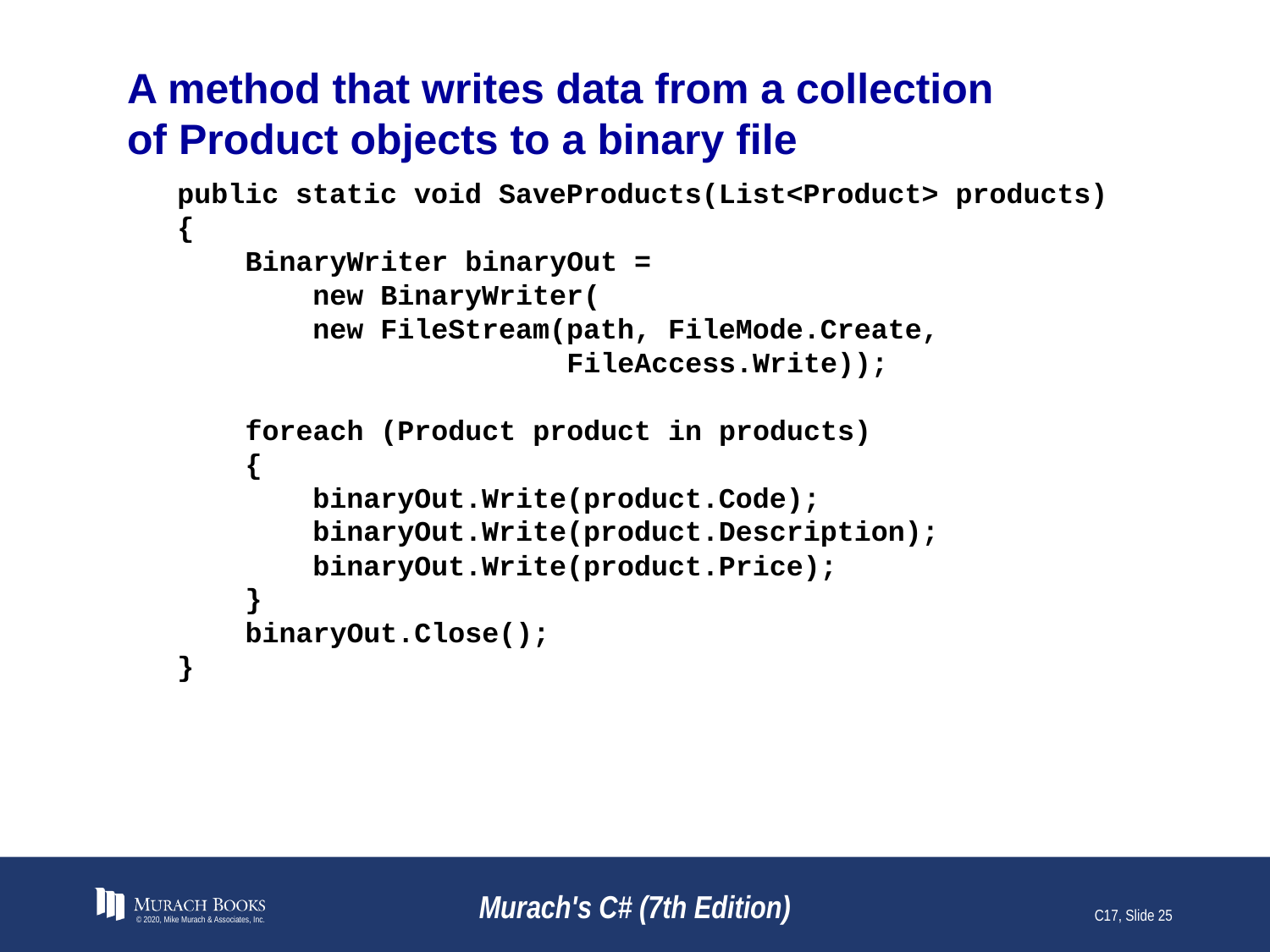

# A method that writes data from a collection of Product objects to a binary file
public static void SaveProducts(List<Product> products)
{
    BinaryWriter binaryOut =
        new BinaryWriter(
        new FileStream(path, FileMode.Create,
                       FileAccess.Write));

    foreach (Product product in products)
    {
        binaryOut.Write(product.Code);
        binaryOut.Write(product.Description);
        binaryOut.Write(product.Price);
    }
    binaryOut.Close();
}

© 2020, Mike Murach & Associates, Inc.
Murach's C# (7th Edition)

C17, Slide 25